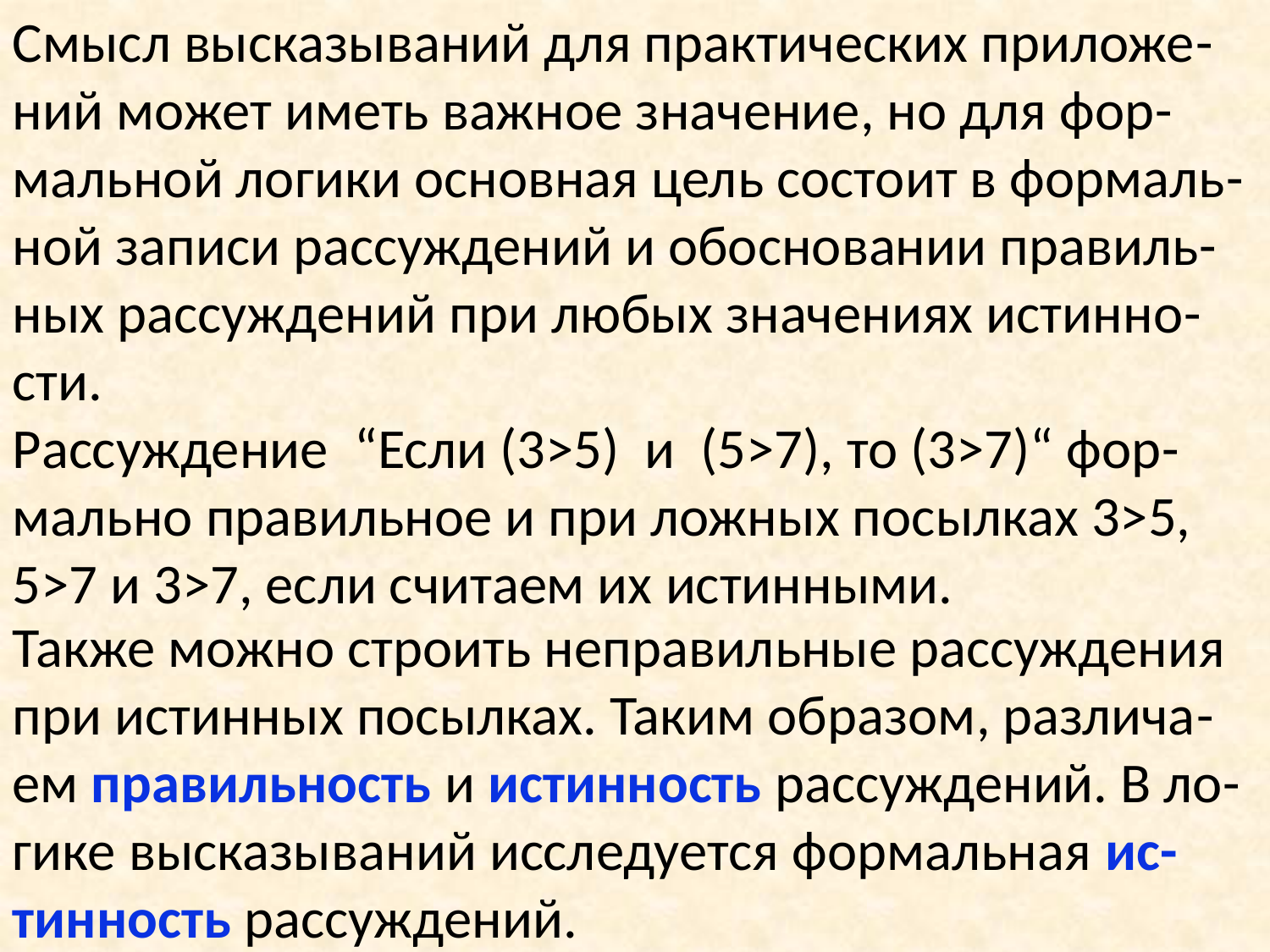

Смысл высказываний для практических приложе-ний может иметь важное значение, но для фор-мальной логики основная цель состоит в формаль-ной записи рассуждений и обосновании правиль-ных рассуждений при любых значениях истинно-сти.
Рассуждение  “Если (3>5)  и  (5>7), то (3>7)“ фор-мально правильное и при ложных посылках 3>5, 5>7 и 3>7, если считаем их истинными.
Также можно строить неправильные рассуждения при истинных посылках. Таким образом, различа-ем правильность и истинность рассуждений. В ло-гике высказываний исследуется формальная ис-тинность рассуждений.